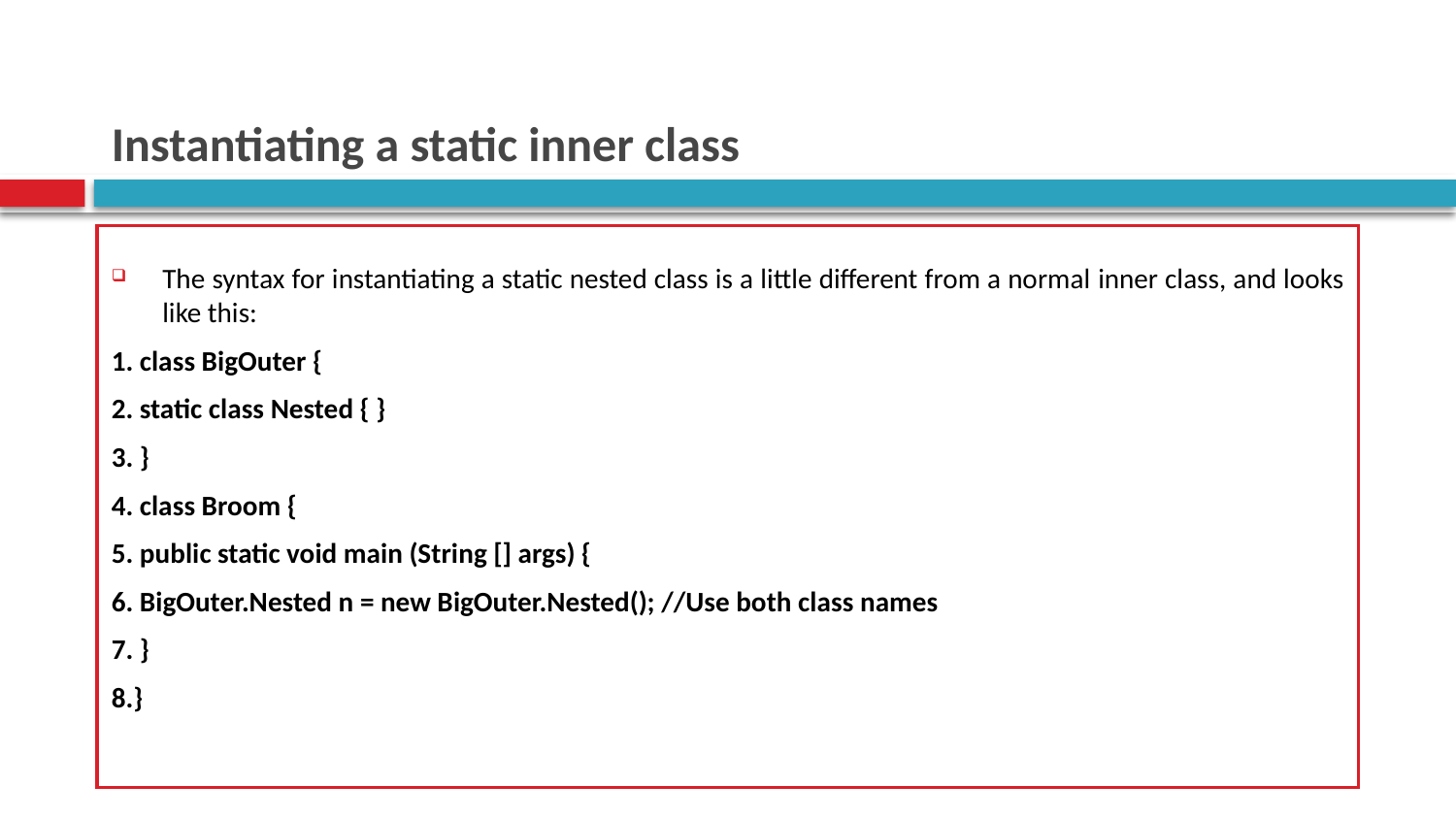

# Instantiating a static inner class

The syntax for instantiating a static nested class is a little different from a normal inner class, and looks like this:
1. class BigOuter {
2. static class Nested { }
3. }
4. class Broom {
5. public static void main (String [] args) {
6. BigOuter.Nested n = new BigOuter.Nested(); //Use both class names
7. }
8.}